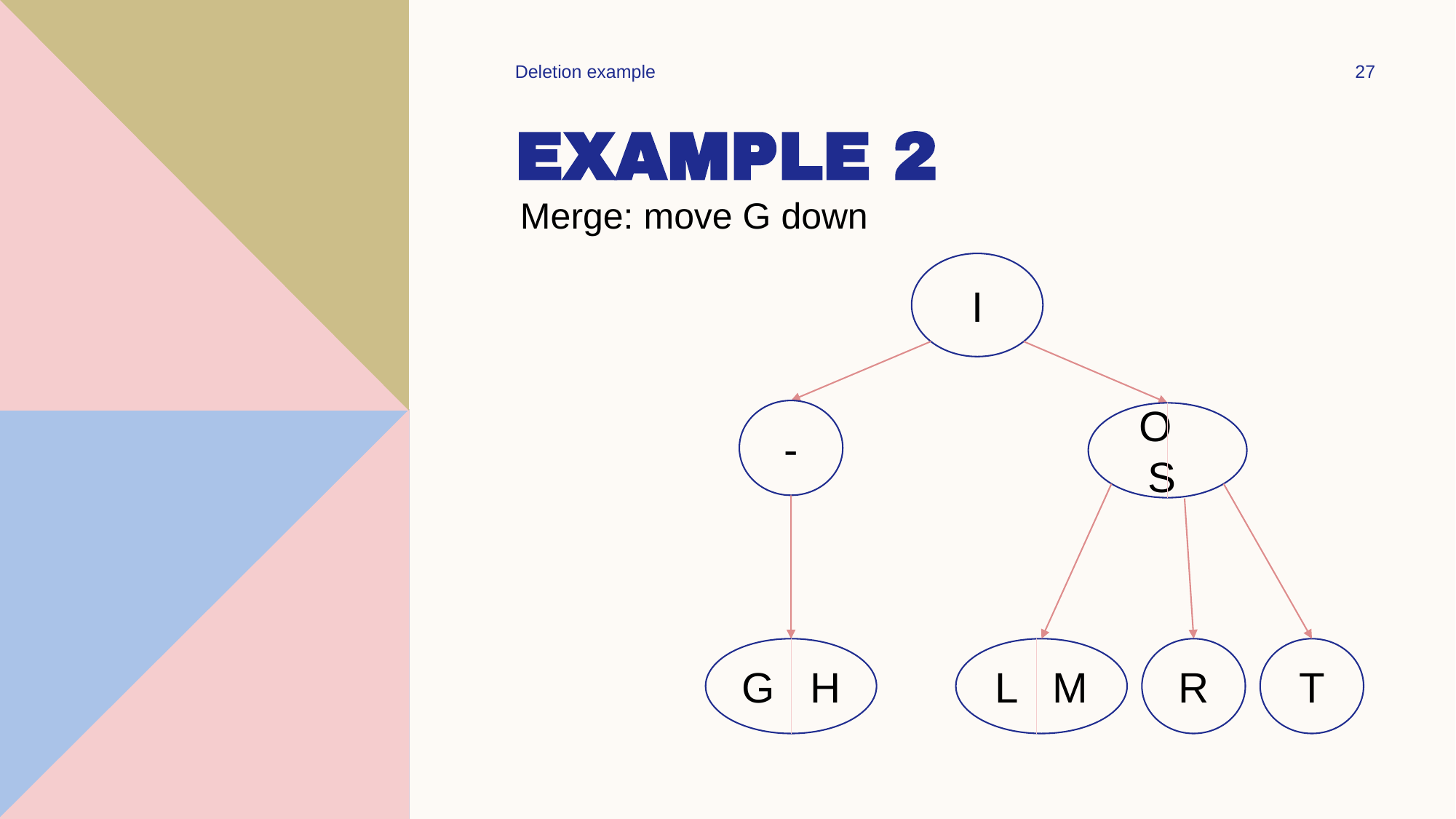

Deletion example
27
# Example 2
Merge: move G down
I
-
O   S
G   H
L   M
R
T